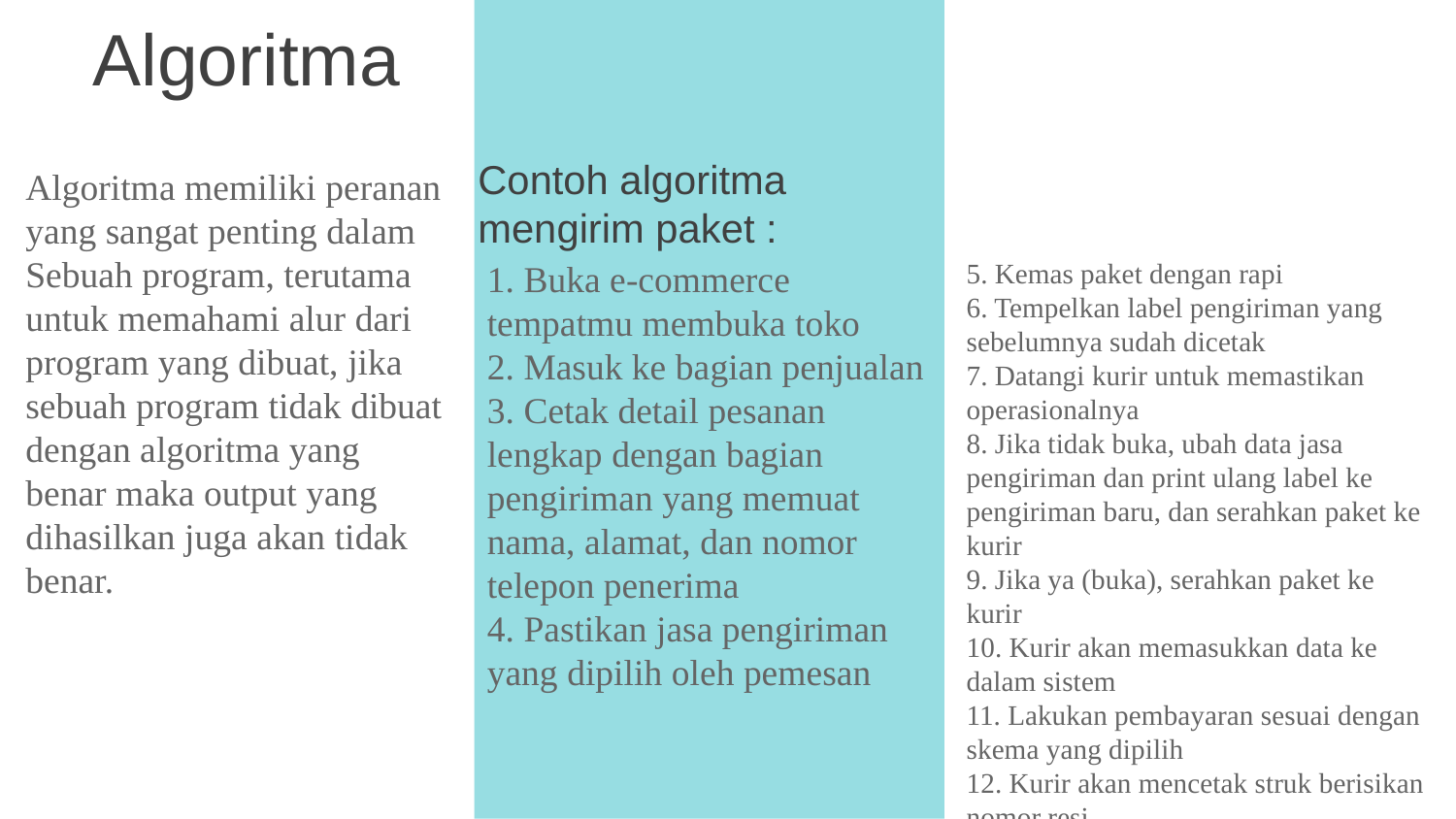

Algoritma
Algoritma memiliki peranan yang sangat penting dalam
Sebuah program, terutama
untuk memahami alur dari
program yang dibuat, jika
sebuah program tidak dibuat dengan algoritma yang
benar maka output yang
dihasilkan juga akan tidak
benar.
Contoh algoritma
mengirim paket :
5. Kemas paket dengan rapi
6. Tempelkan label pengiriman yang sebelumnya sudah dicetak
7. Datangi kurir untuk memastikan operasionalnya
8. Jika tidak buka, ubah data jasa pengiriman dan print ulang label ke pengiriman baru, dan serahkan paket ke kurir
9. Jika ya (buka), serahkan paket ke kurir
10. Kurir akan memasukkan data ke dalam sistem
11. Lakukan pembayaran sesuai dengan skema yang dipilih
12. Kurir akan mencetak struk berisikan nomor resi
13. Nomor resi sudah bisa dilacak
1. Buka e-commerce
tempatmu membuka toko
2. Masuk ke bagian penjualan
3. Cetak detail pesanan
lengkap dengan bagian
pengiriman yang memuat
nama, alamat, dan nomor
telepon penerima
4. Pastikan jasa pengiriman yang dipilih oleh pemesan